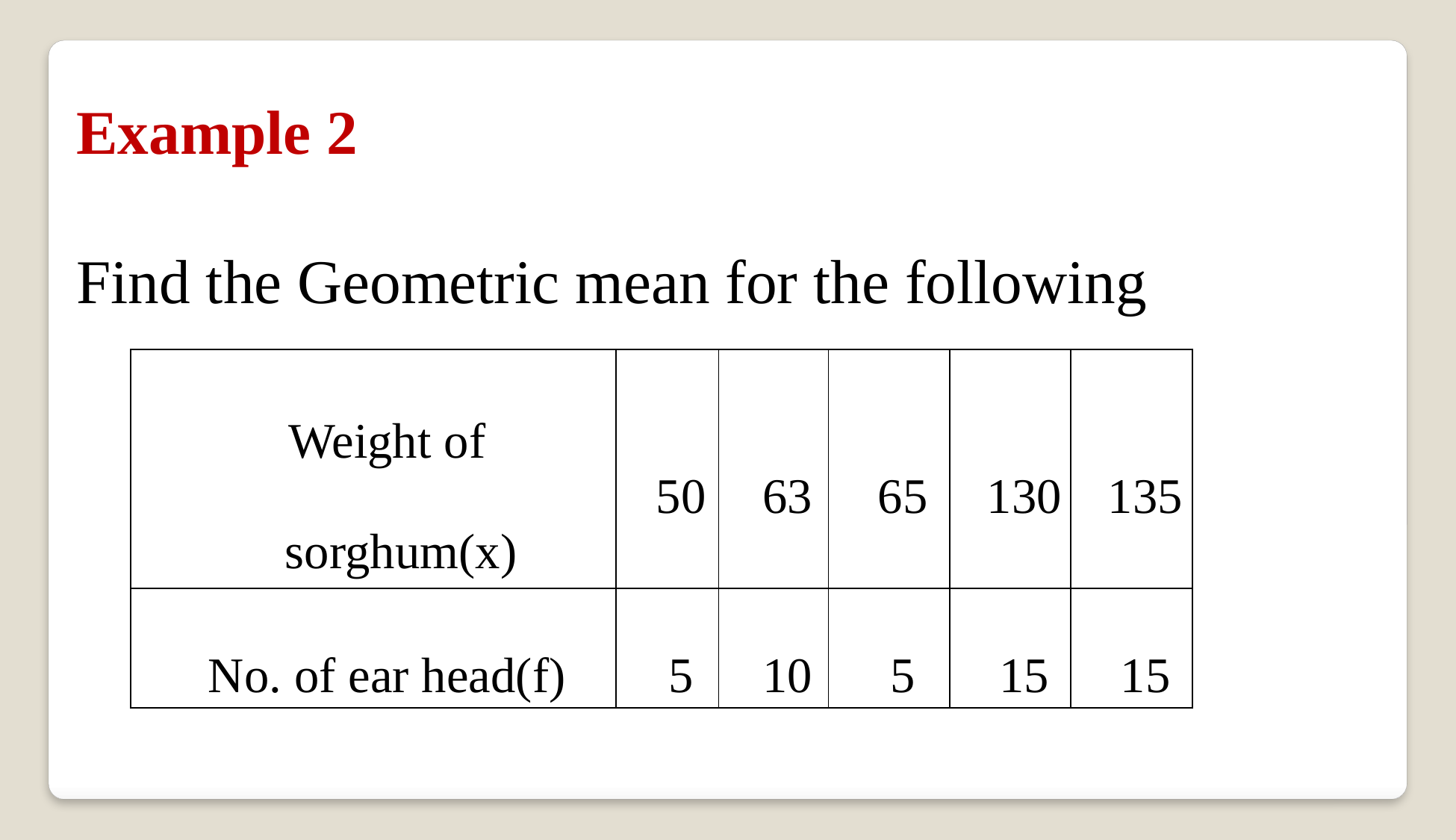

Example 2

Find the Geometric mean for the following

| Weight of sorghum(x) | 50 | 63 | 65 | 130 | 135 |
| --- | --- | --- | --- | --- | --- |
| No. of ear head(f) | 5 | 10 | 5 | 15 | 15 |